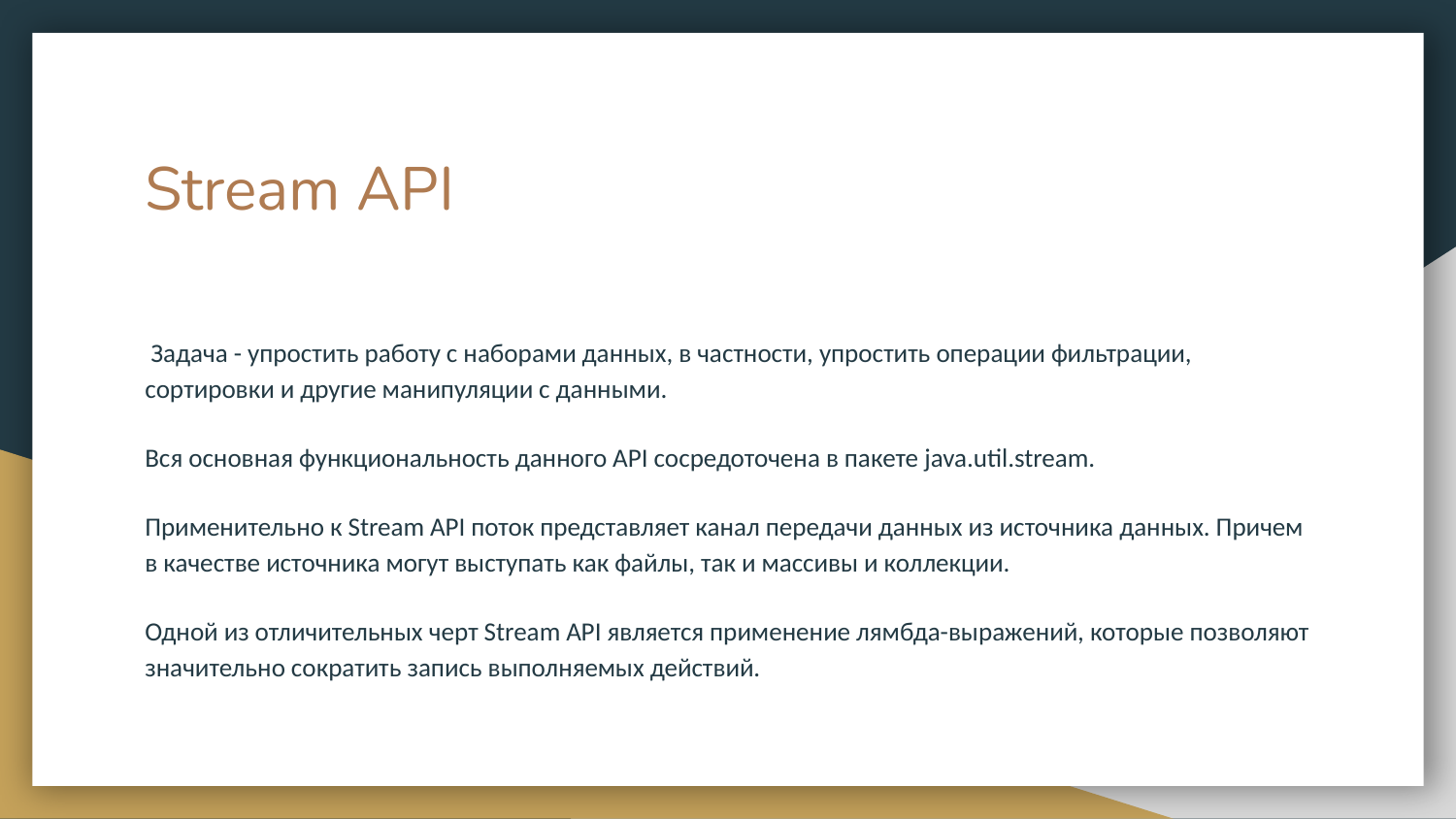

# Stream API
 Задача - упростить работу с наборами данных, в частности, упростить операции фильтрации, сортировки и другие манипуляции с данными.
Вся основная функциональность данного API сосредоточена в пакете java.util.stream.
Применительно к Stream API поток представляет канал передачи данных из источника данных. Причем в качестве источника могут выступать как файлы, так и массивы и коллекции.
Одной из отличительных черт Stream API является применение лямбда-выражений, которые позволяют значительно сократить запись выполняемых действий.